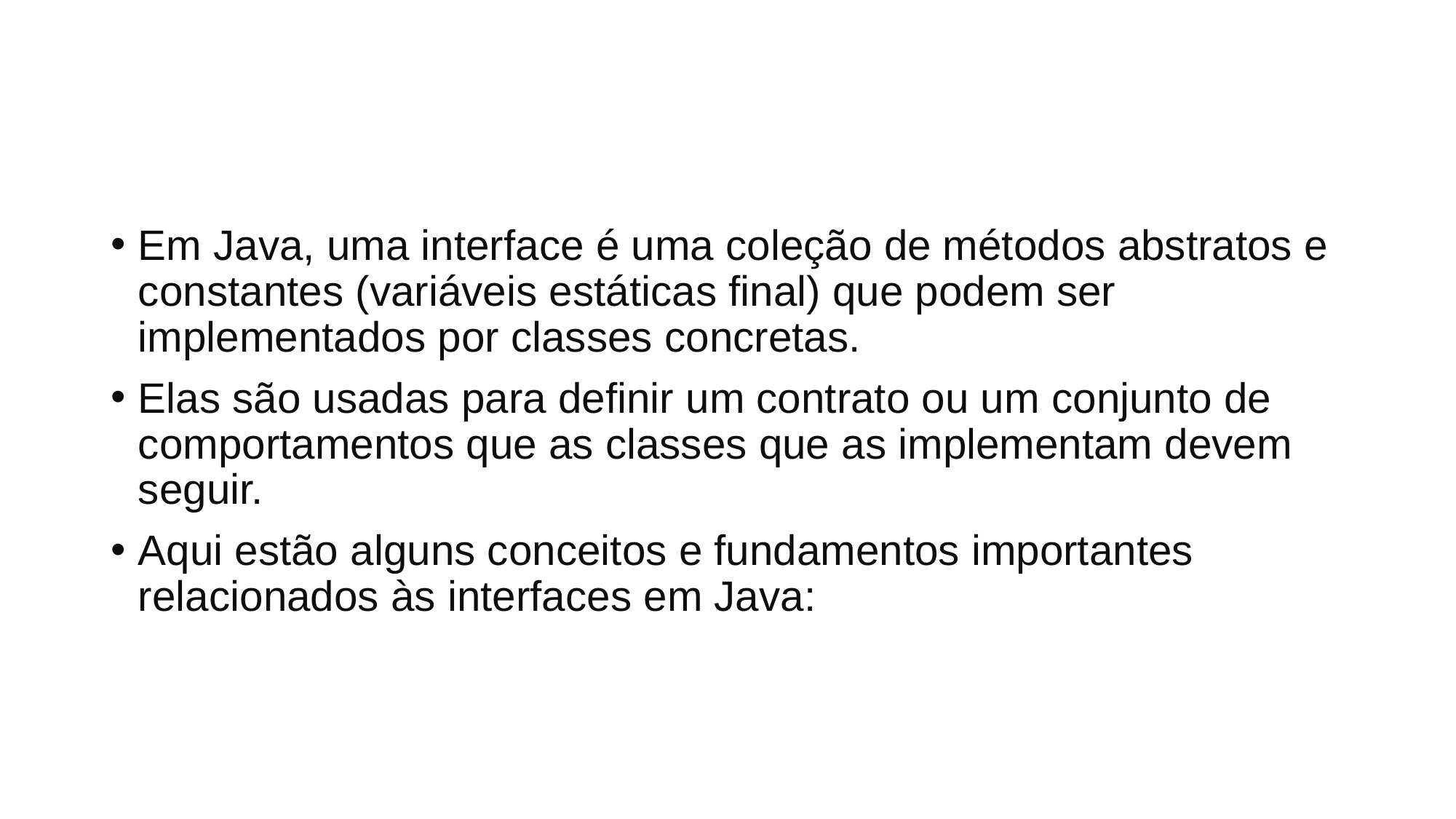

#
Em Java, uma interface é uma coleção de métodos abstratos e constantes (variáveis estáticas final) que podem ser implementados por classes concretas.
Elas são usadas para definir um contrato ou um conjunto de comportamentos que as classes que as implementam devem seguir.
Aqui estão alguns conceitos e fundamentos importantes relacionados às interfaces em Java: